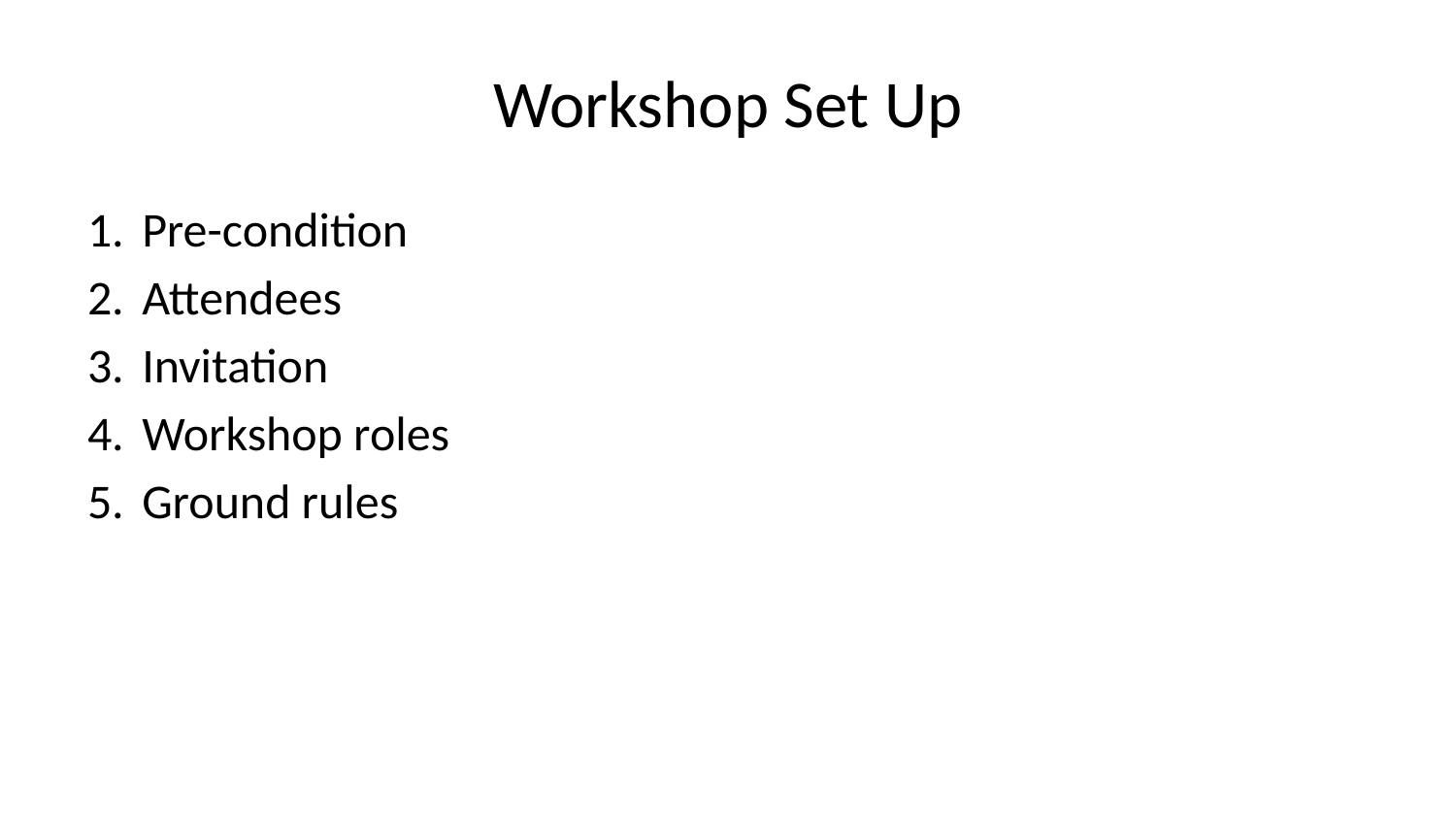

# Workshop Set Up
Pre-condition
Attendees
Invitation
Workshop roles
Ground rules